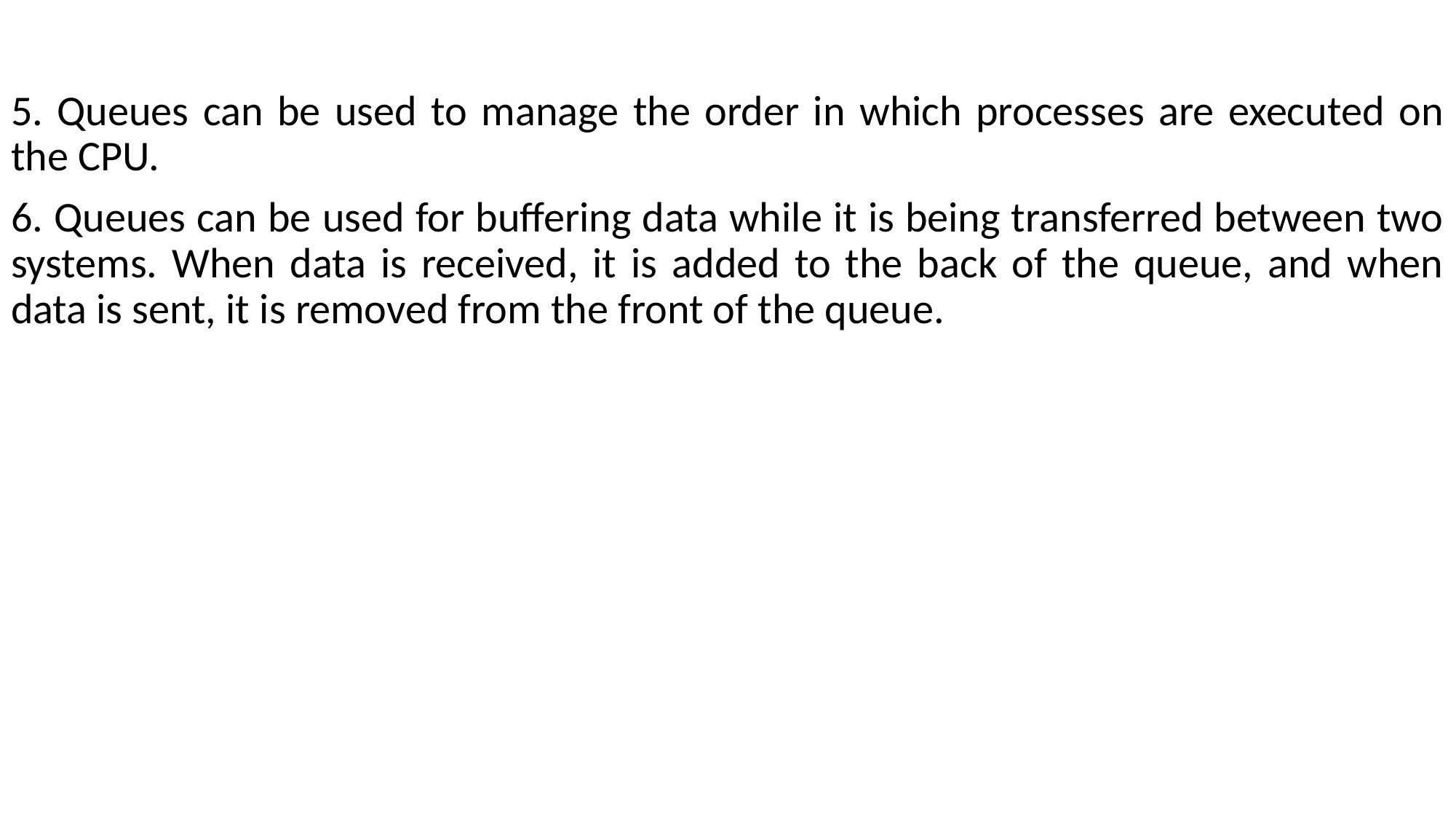

5. Queues can be used to manage the order in which processes are executed on the CPU.
6. Queues can be used for buffering data while it is being transferred between two systems. When data is received, it is added to the back of the queue, and when data is sent, it is removed from the front of the queue.